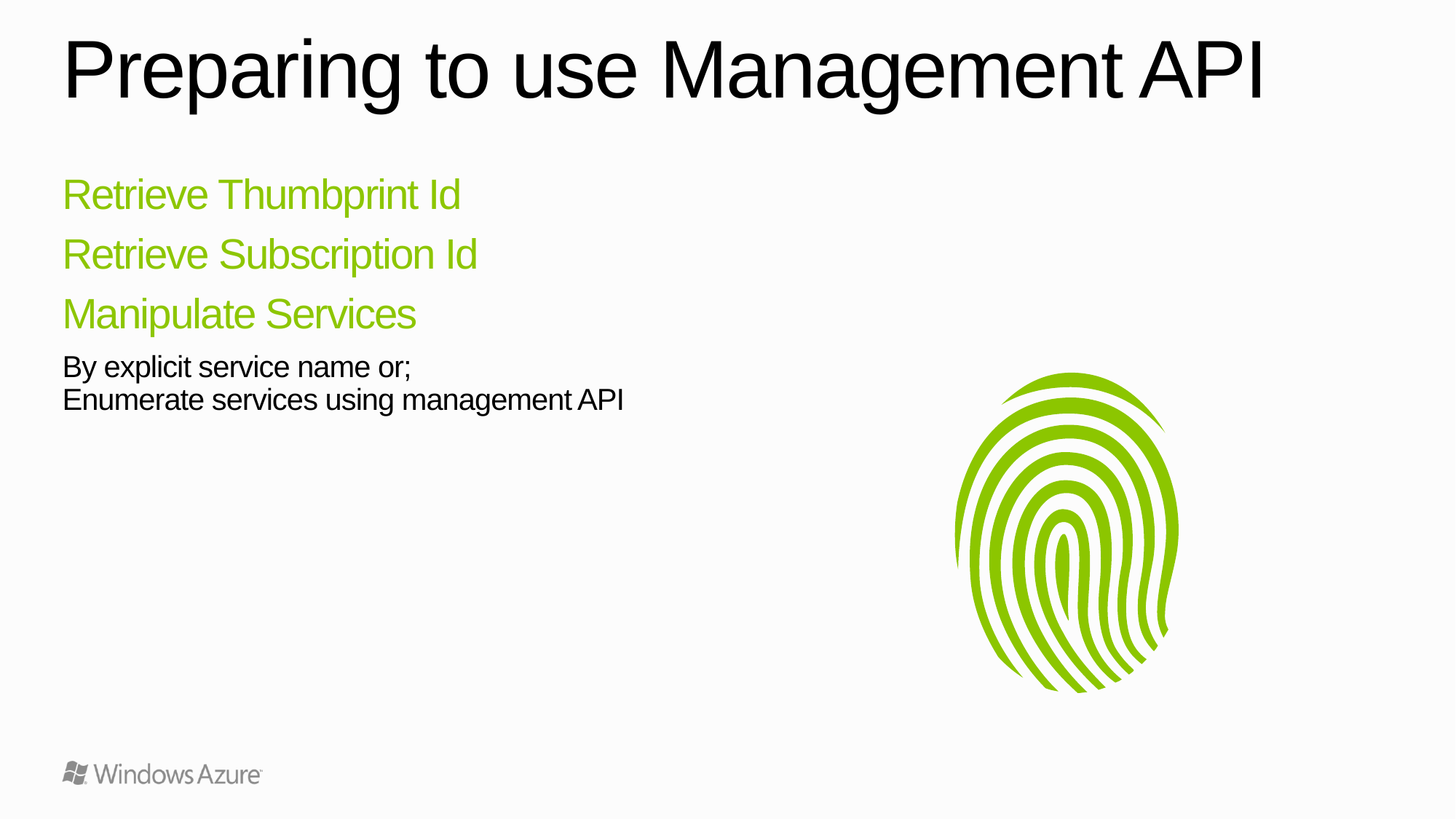

# Preparing to use Management API
Retrieve Thumbprint Id
Retrieve Subscription Id
Manipulate Services
By explicit service name or;
Enumerate services using management API